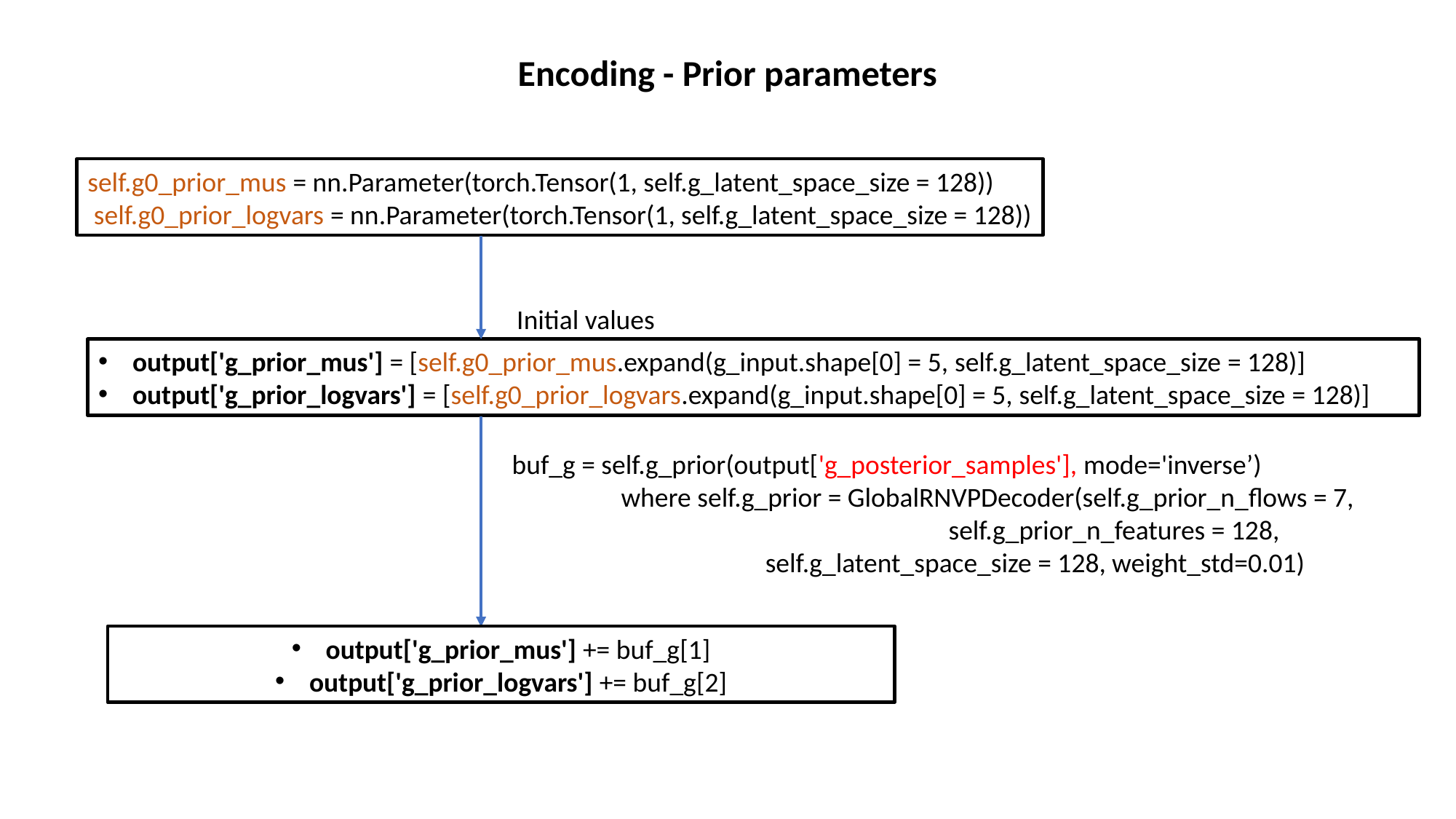

Encoding - Prior parameters
self.g0_prior_mus = nn.Parameter(torch.Tensor(1, self.g_latent_space_size = 128))
 self.g0_prior_logvars = nn.Parameter(torch.Tensor(1, self.g_latent_space_size = 128))
Initial values
output['g_prior_mus'] = [self.g0_prior_mus.expand(g_input.shape[0] = 5, self.g_latent_space_size = 128)]
output['g_prior_logvars'] = [self.g0_prior_logvars.expand(g_input.shape[0] = 5, self.g_latent_space_size = 128)]
buf_g = self.g_prior(output['g_posterior_samples'], mode='inverse’)
	where self.g_prior = GlobalRNVPDecoder(self.g_prior_n_flows = 7, 					self.g_prior_n_features = 128,
                                         self.g_latent_space_size = 128, weight_std=0.01)
output['g_prior_mus'] += buf_g[1]
output['g_prior_logvars'] += buf_g[2]